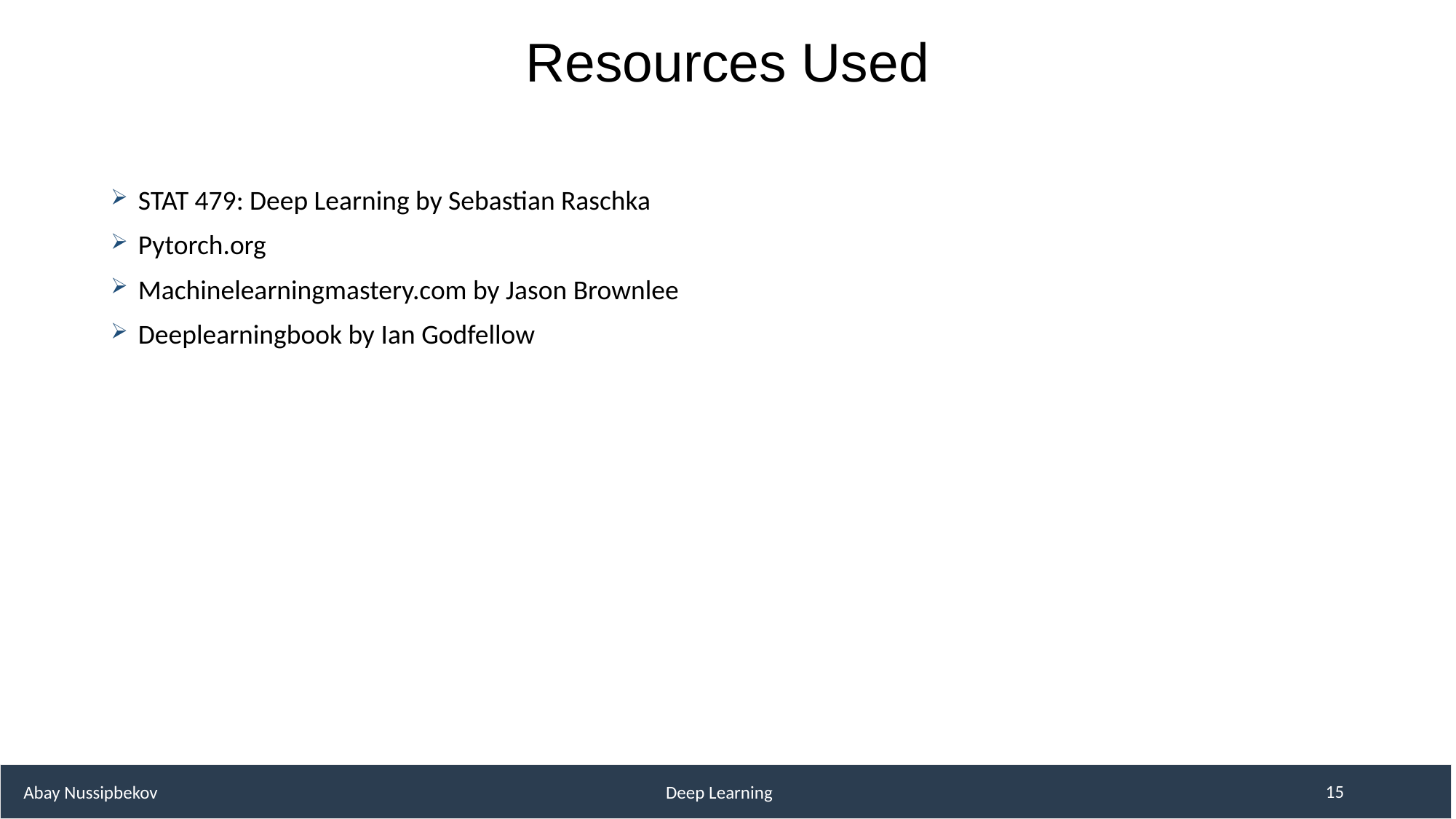

# Resources Used

STAT 479: Deep Learning by Sebastian Raschka
Pytorch.org
Machinelearningmastery.com by Jason Brownlee
Deeplearningbook by Ian Godfellow
   Abay Nussipbekov  					Deep Learning
15